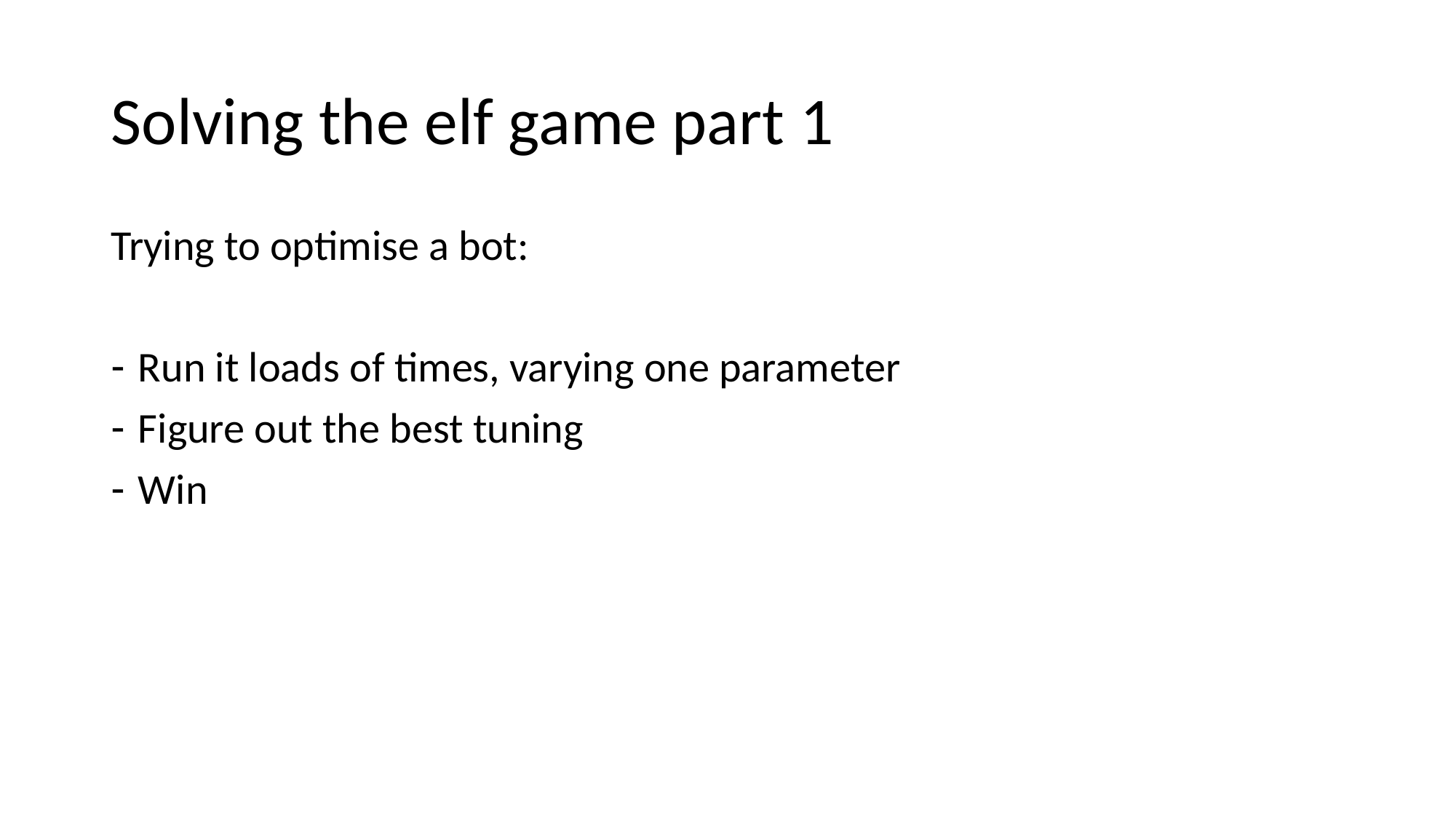

# Solving the elf game part 1
Trying to optimise a bot:

Run it loads of times, varying one parameter
Figure out the best tuning
Win